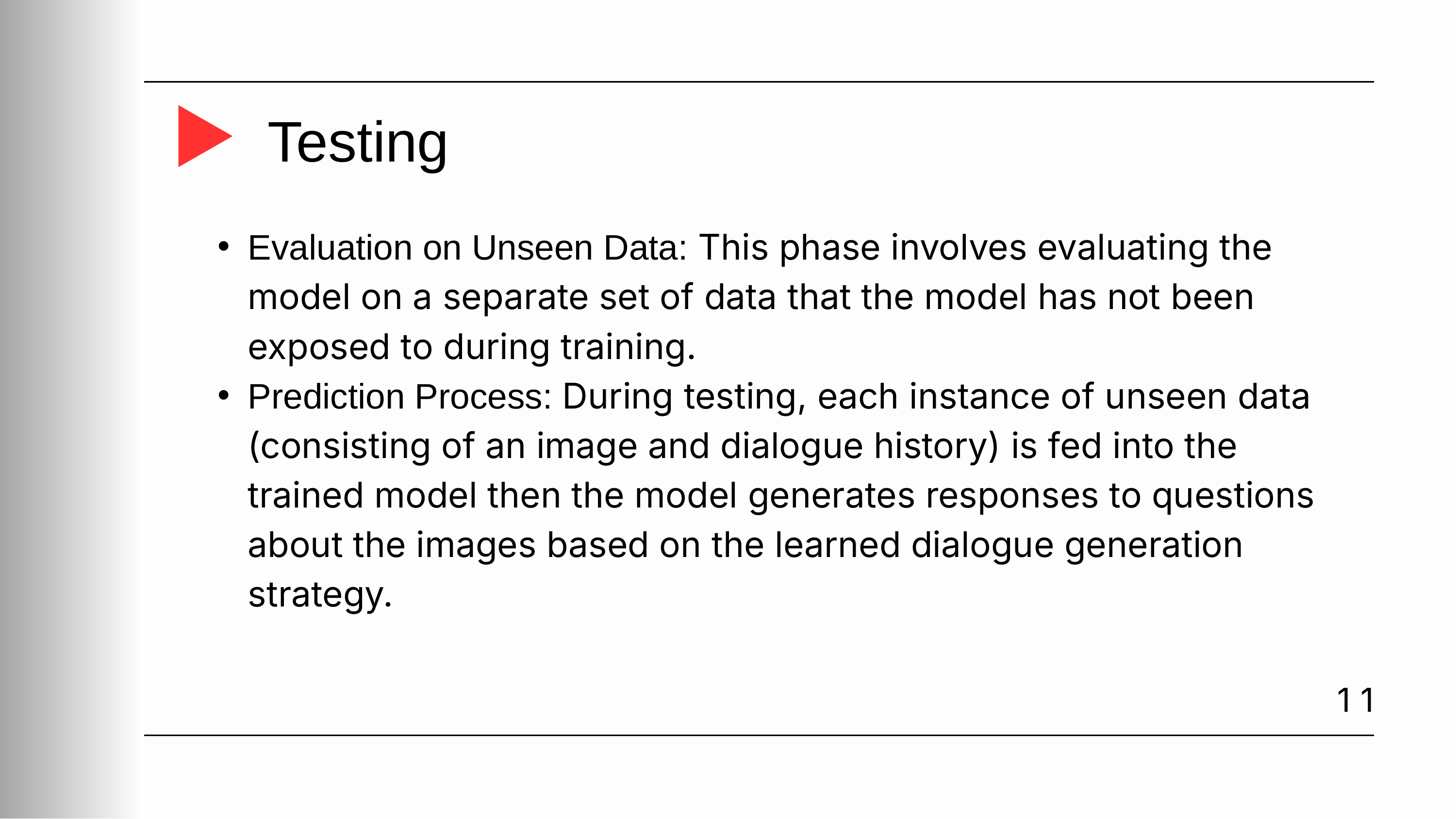

Testing

Evaluation on Unseen Data: This phase involves evaluating the model on a separate set of data that the model has not been exposed to during training.
Prediction Process: During testing, each instance of unseen data (consisting of an image and dialogue history) is fed into the trained model then the model generates responses to questions about the images based on the learned dialogue generation strategy.

11